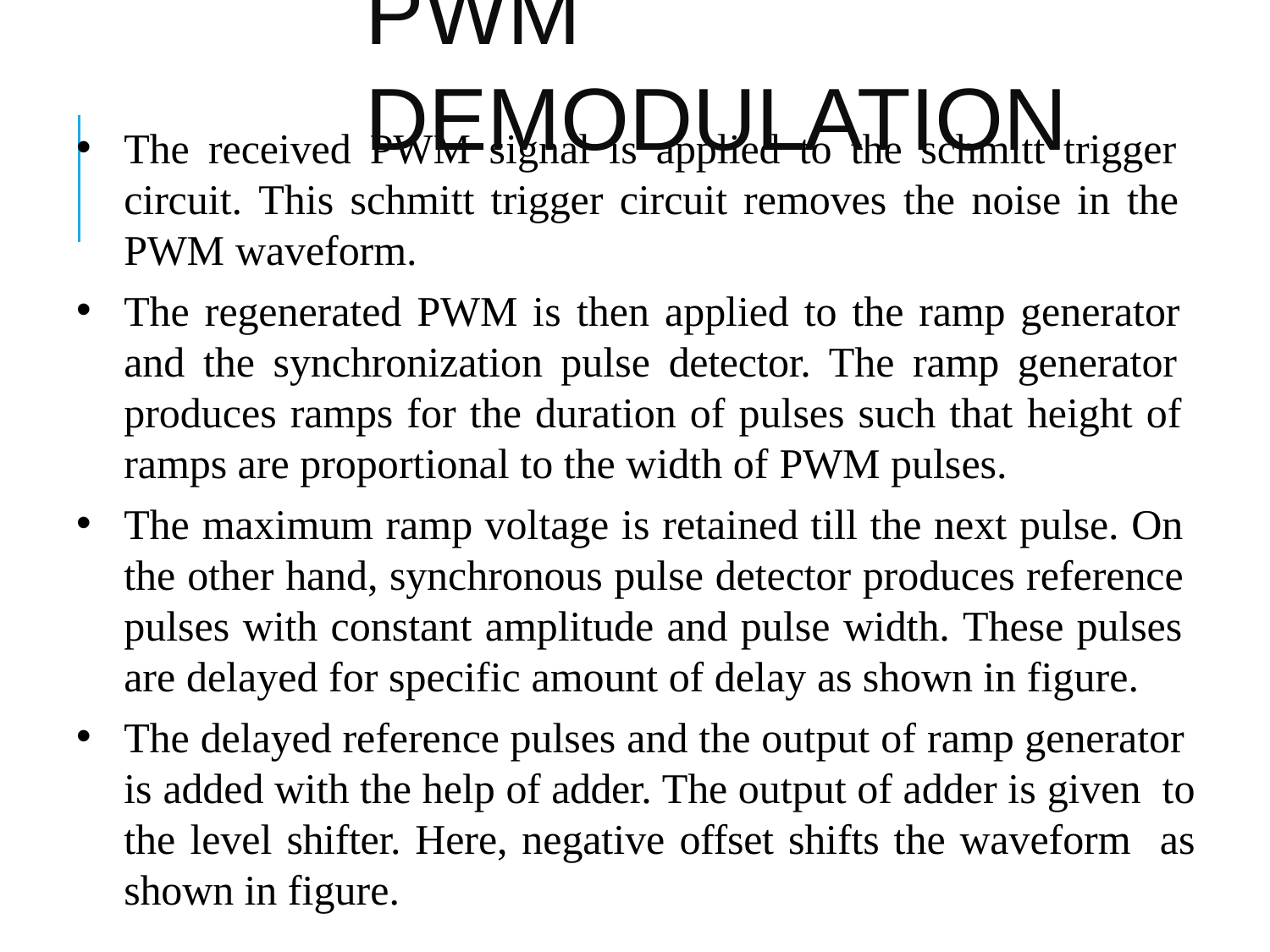

# PWM Demodulation
The received PWM signal is applied to the schmitt trigger  circuit. This schmitt trigger circuit removes the noise in the  PWM waveform.
The regenerated PWM is then applied to the ramp generator  and the synchronization pulse detector. The ramp generator  produces ramps for the duration of pulses such that height of  ramps are proportional to the width of PWM pulses.
The maximum ramp voltage is retained till the next pulse. On  the other hand, synchronous pulse detector produces reference  pulses with constant amplitude and pulse width. These pulses  are delayed for specific amount of delay as shown in figure.
The delayed reference pulses and the output of ramp generator  is added with the help of adder. The output of adder is given  to the level shifter. Here, negative offset shifts the waveform  as shown in figure.